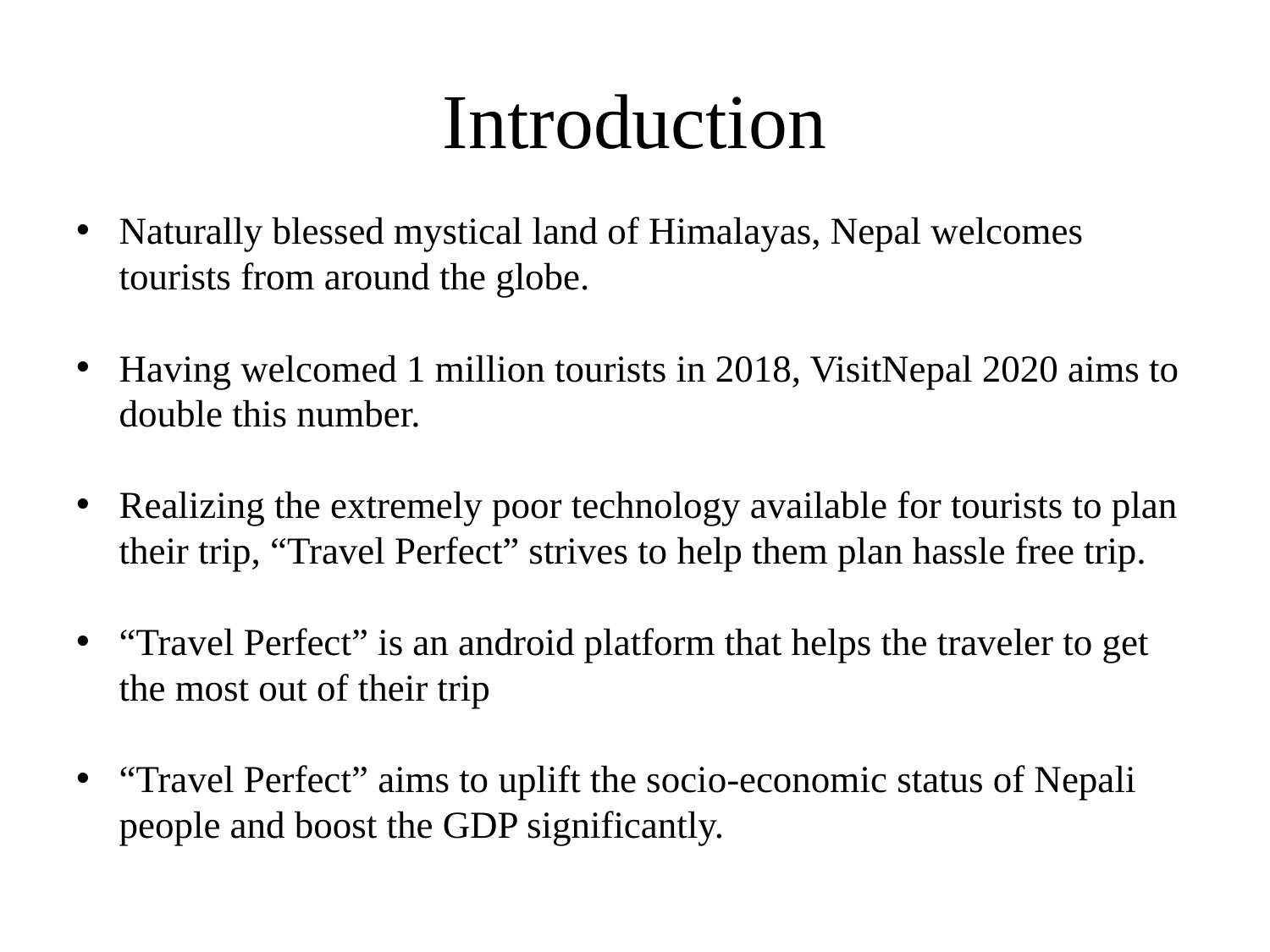

# Introduction
Naturally blessed mystical land of Himalayas, Nepal welcomes tourists from around the globe.

Having welcomed 1 million tourists in 2018, VisitNepal 2020 aims to double this number.

Realizing the extremely poor technology available for tourists to plan their trip, “Travel Perfect” strives to help them plan hassle free trip.

“Travel Perfect” is an android platform that helps the traveler to get the most out of their trip

“Travel Perfect” aims to uplift the socio-economic status of Nepali people and boost the GDP significantly.